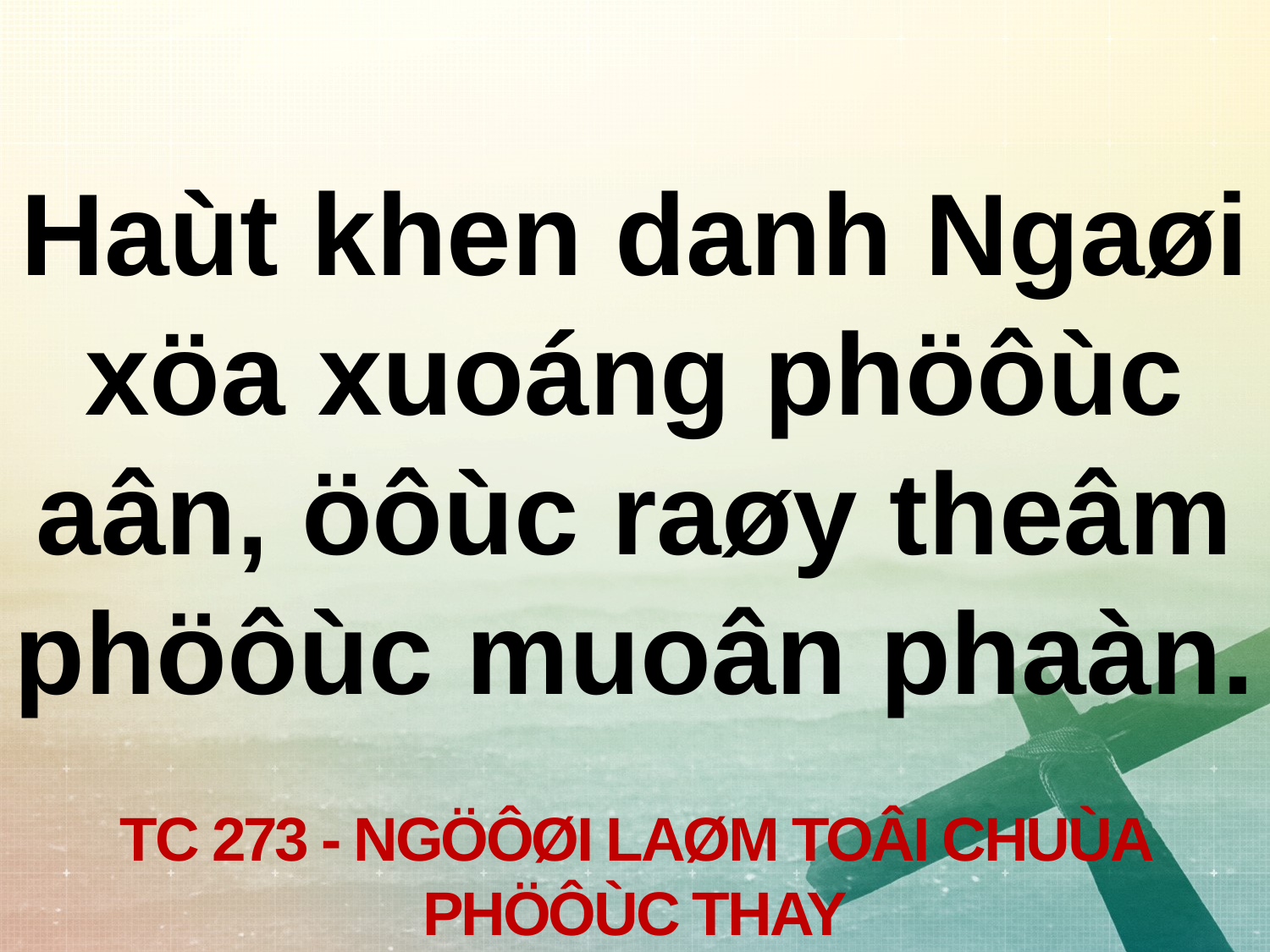

Haùt khen danh Ngaøi xöa xuoáng phöôùc aân, öôùc raøy theâm phöôùc muoân phaàn.
TC 273 - NGÖÔØI LAØM TOÂI CHUÙA PHÖÔÙC THAY